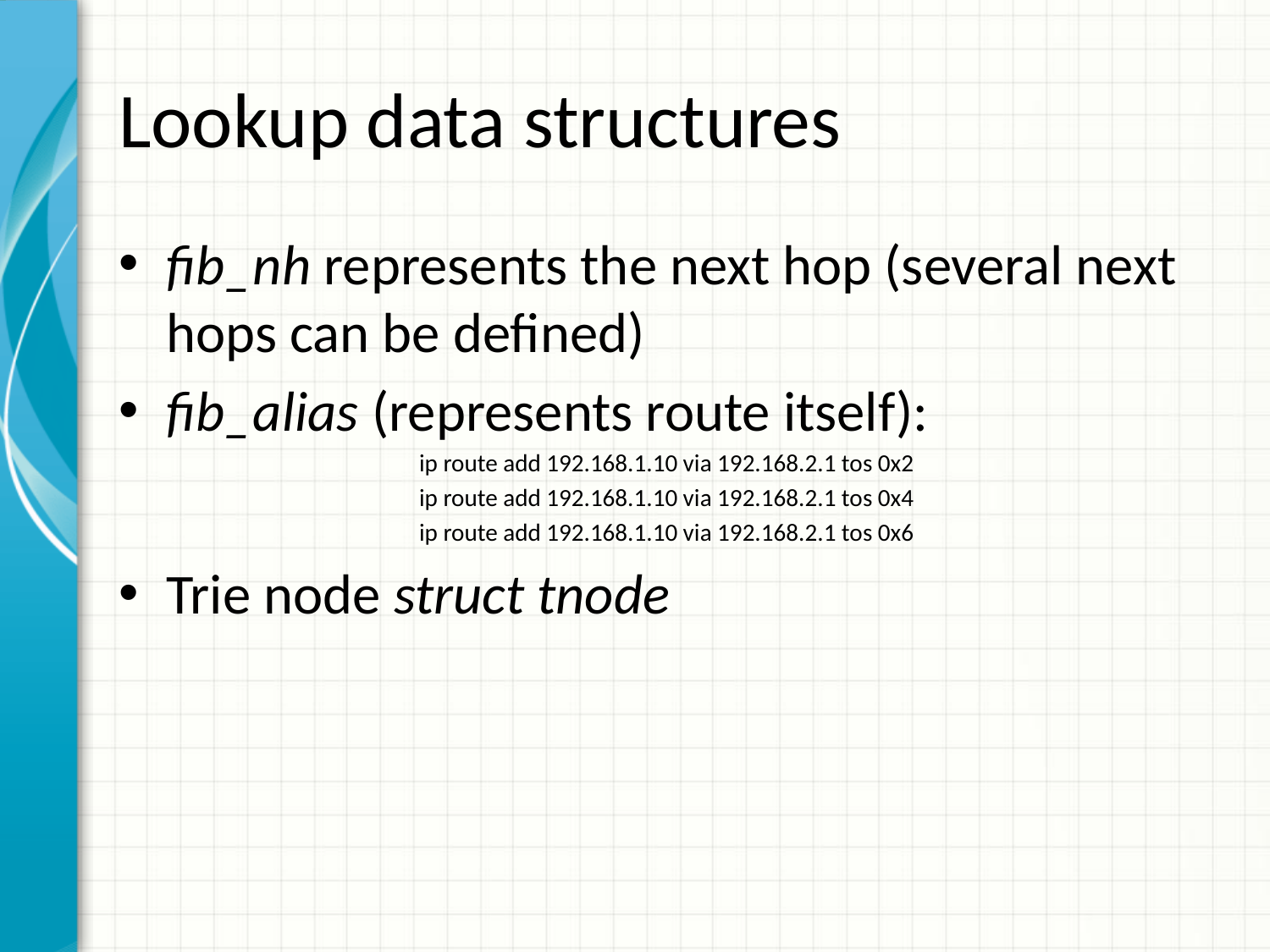

# Lookup data structures
fib_nh represents the next hop (several next hops can be defined)
fib_alias (represents route itself):
ip route add 192.168.1.10 via 192.168.2.1 tos 0x2
ip route add 192.168.1.10 via 192.168.2.1 tos 0x4
ip route add 192.168.1.10 via 192.168.2.1 tos 0x6
Trie node struct tnode